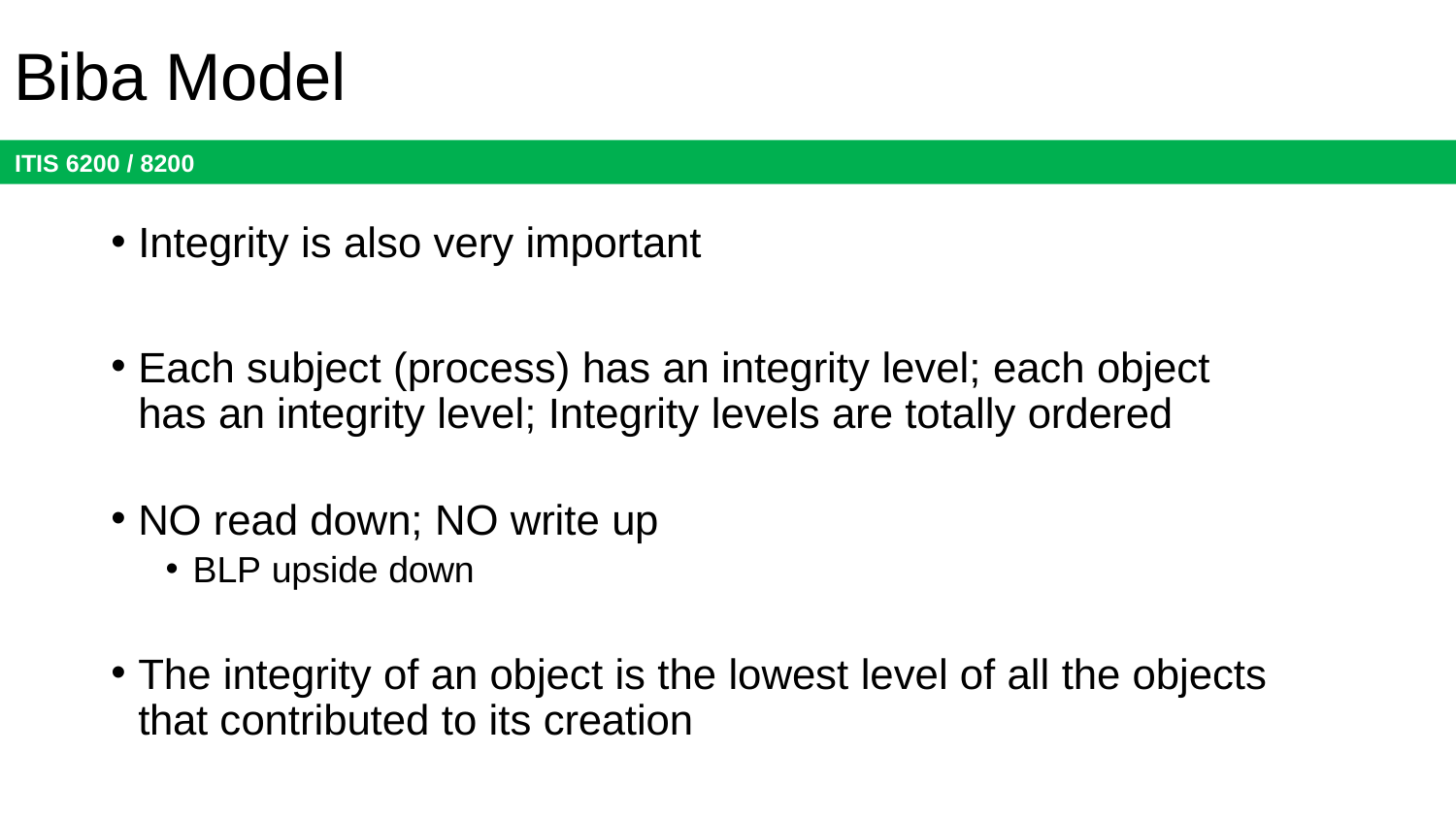

# Biba Model
Integrity is also very important

Each subject (process) has an integrity level; each object has an integrity level; Integrity levels are totally ordered

NO read down; NO write up
BLP upside down

The integrity of an object is the lowest level of all the objects that contributed to its creation